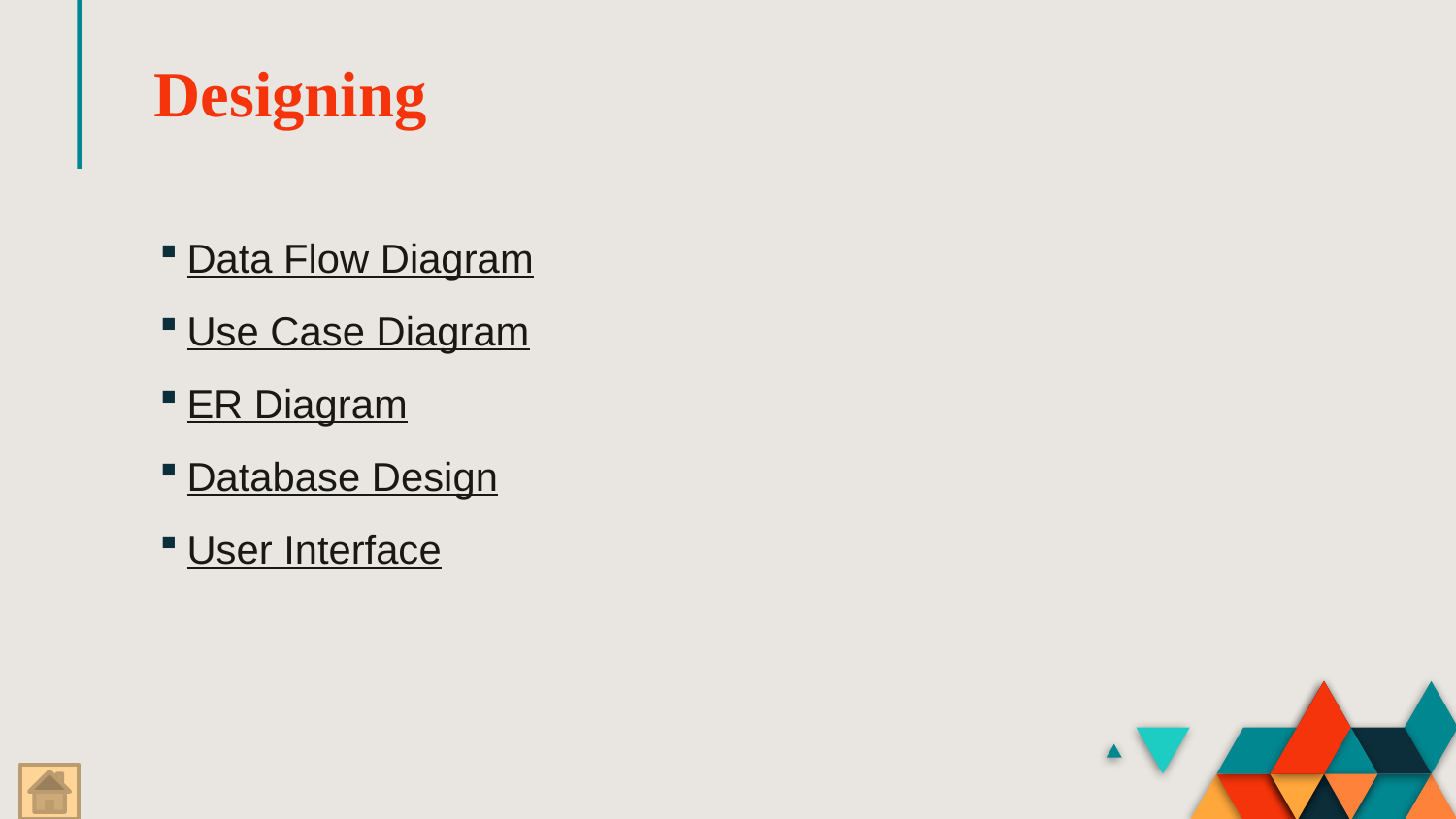

# Designing
Data Flow Diagram
Use Case Diagram
ER Diagram
Database Design
User Interface